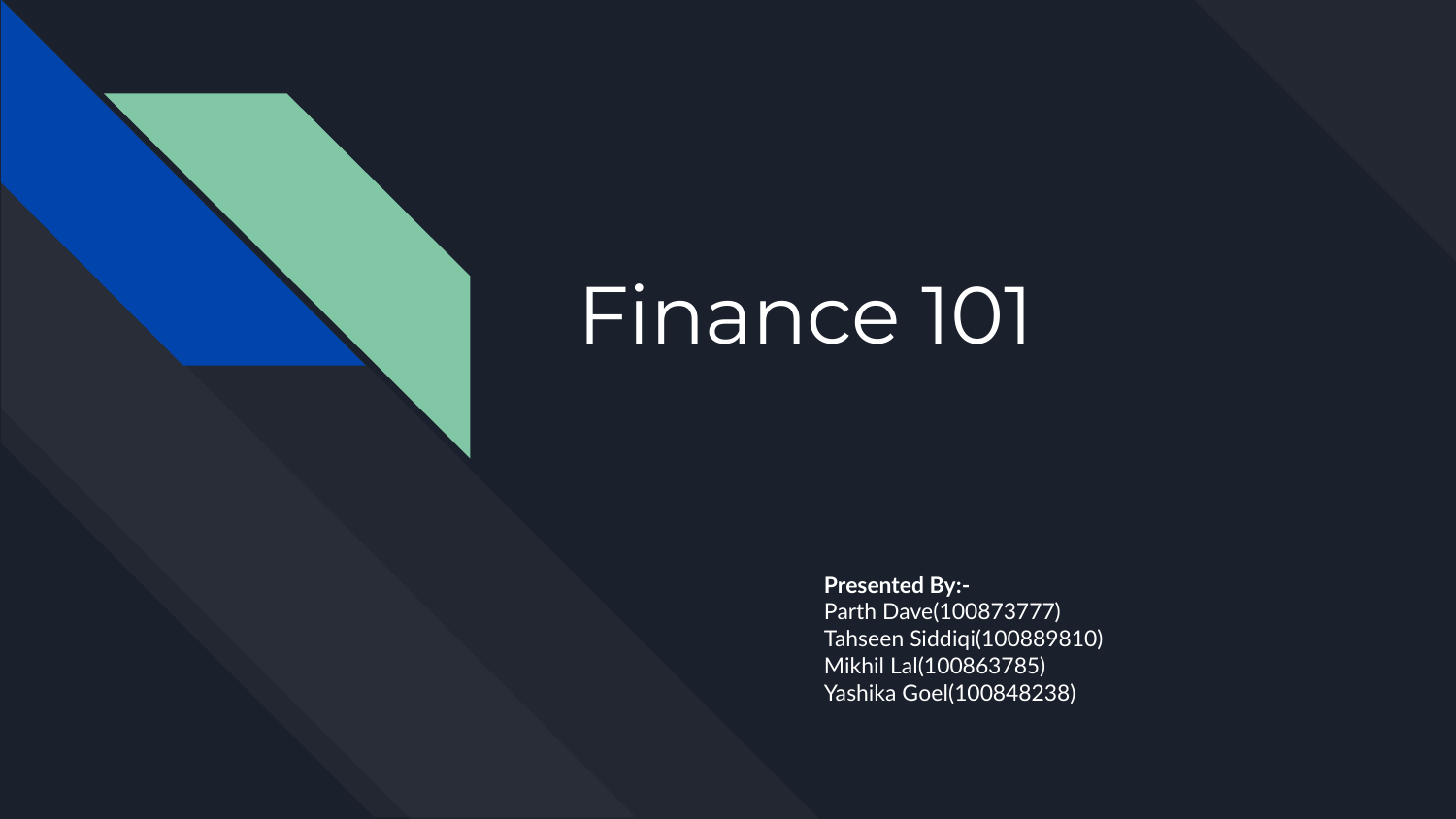

# Finance 101
Presented By:-
Parth Dave(100873777)
Tahseen Siddiqi(100889810)
Mikhil Lal(100863785)
Yashika Goel(100848238)